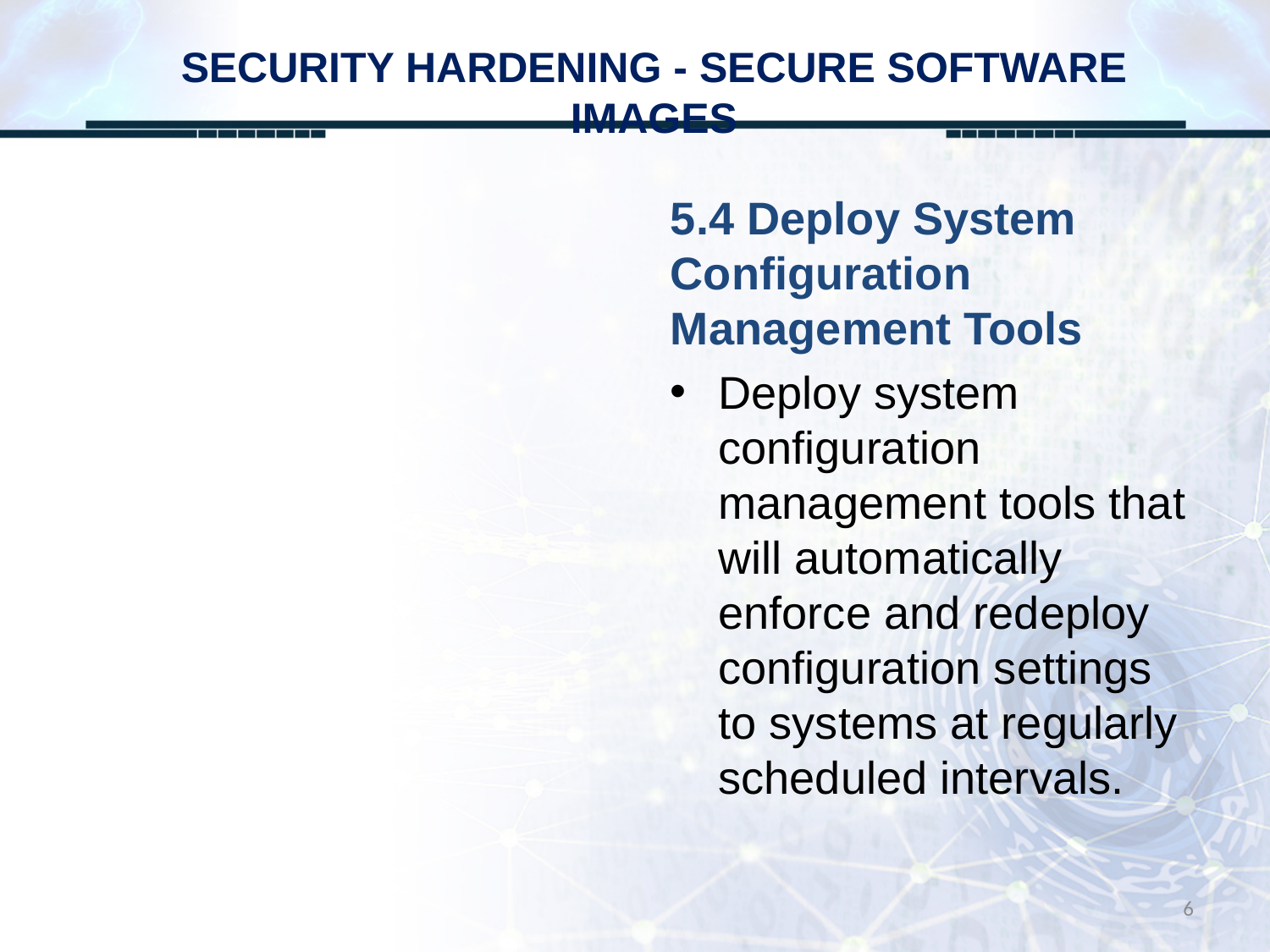

# SECURITY HARDENING - SECURE SOFTWARE IMAGES
5.4 Deploy System Configuration Management Tools
Deploy system configuration management tools that will automatically enforce and redeploy configuration settings to systems at regularly scheduled intervals.
6